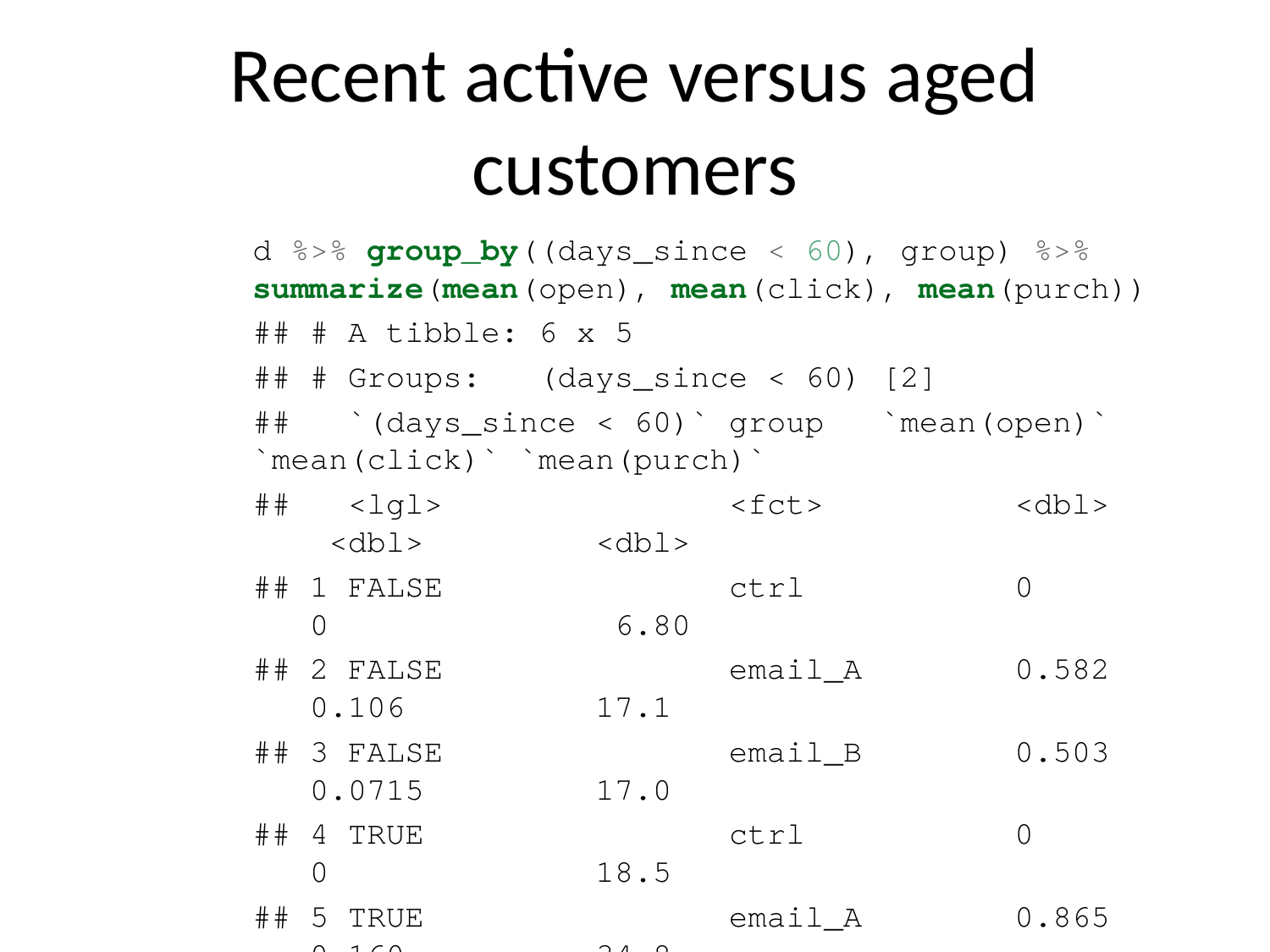

# Recent active versus aged customers
d %>% group_by((days_since < 60), group) %>% summarize(mean(open), mean(click), mean(purch))
## # A tibble: 6 x 5
## # Groups:   (days_since < 60) [2]
##   `(days_since < 60)` group   `mean(open)` `mean(click)` `mean(purch)`
##   <lgl>               <fct>          <dbl>         <dbl>         <dbl>
## 1 FALSE               ctrl           0            0               6.80
## 2 FALSE               email_A        0.582        0.106          17.1
## 3 FALSE               email_B        0.503        0.0715         17.0
## 4 TRUE                ctrl           0            0              18.5
## 5 TRUE                email_A        0.865        0.160          34.8
## 6 TRUE                email_B        0.812        0.117          35.4
The email seems to produce a stronger effect on purchases for recently active customers.